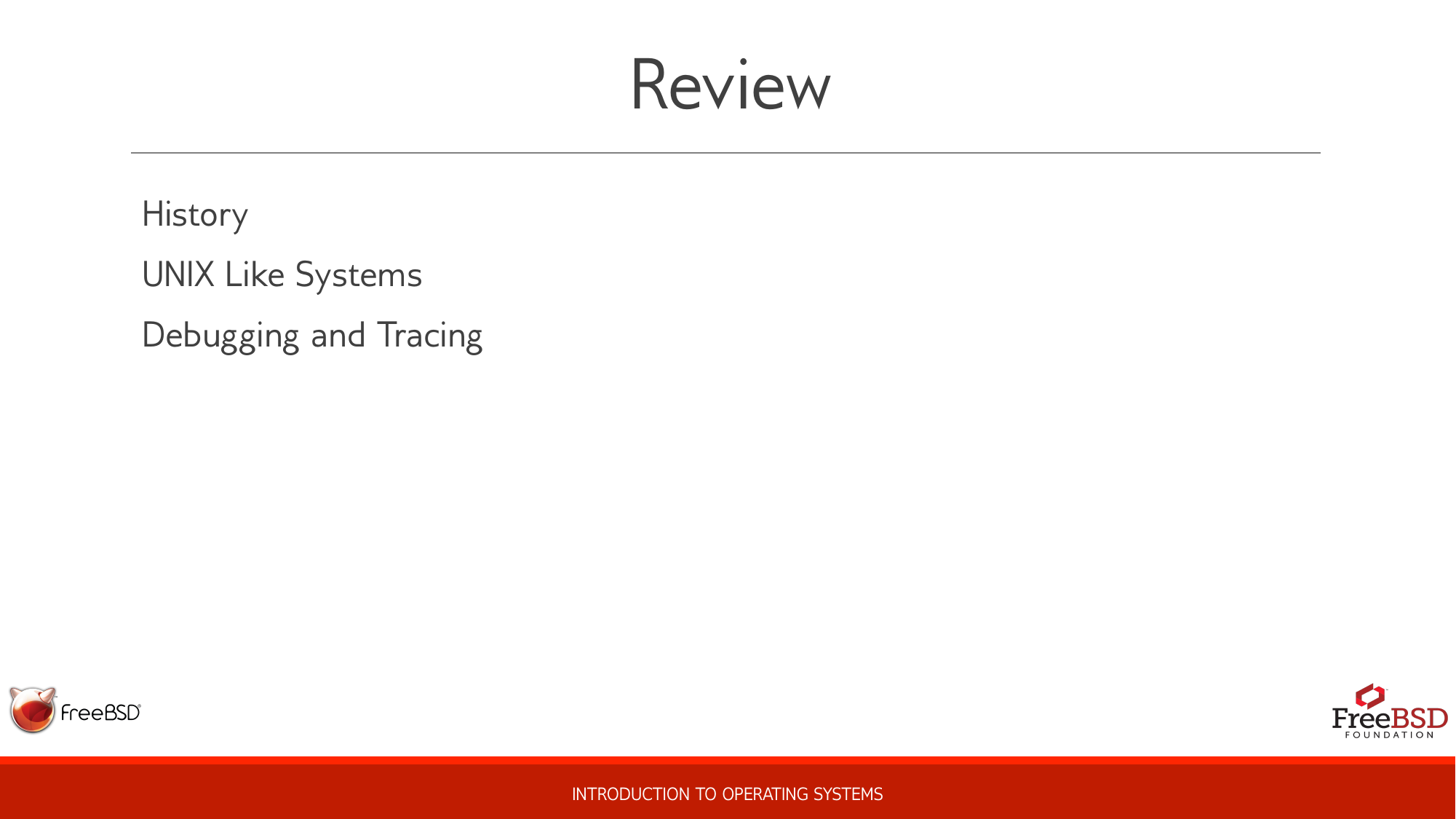

# Review
History
UNIX Like Systems
Debugging and Tracing
Introduction to Operating Systems